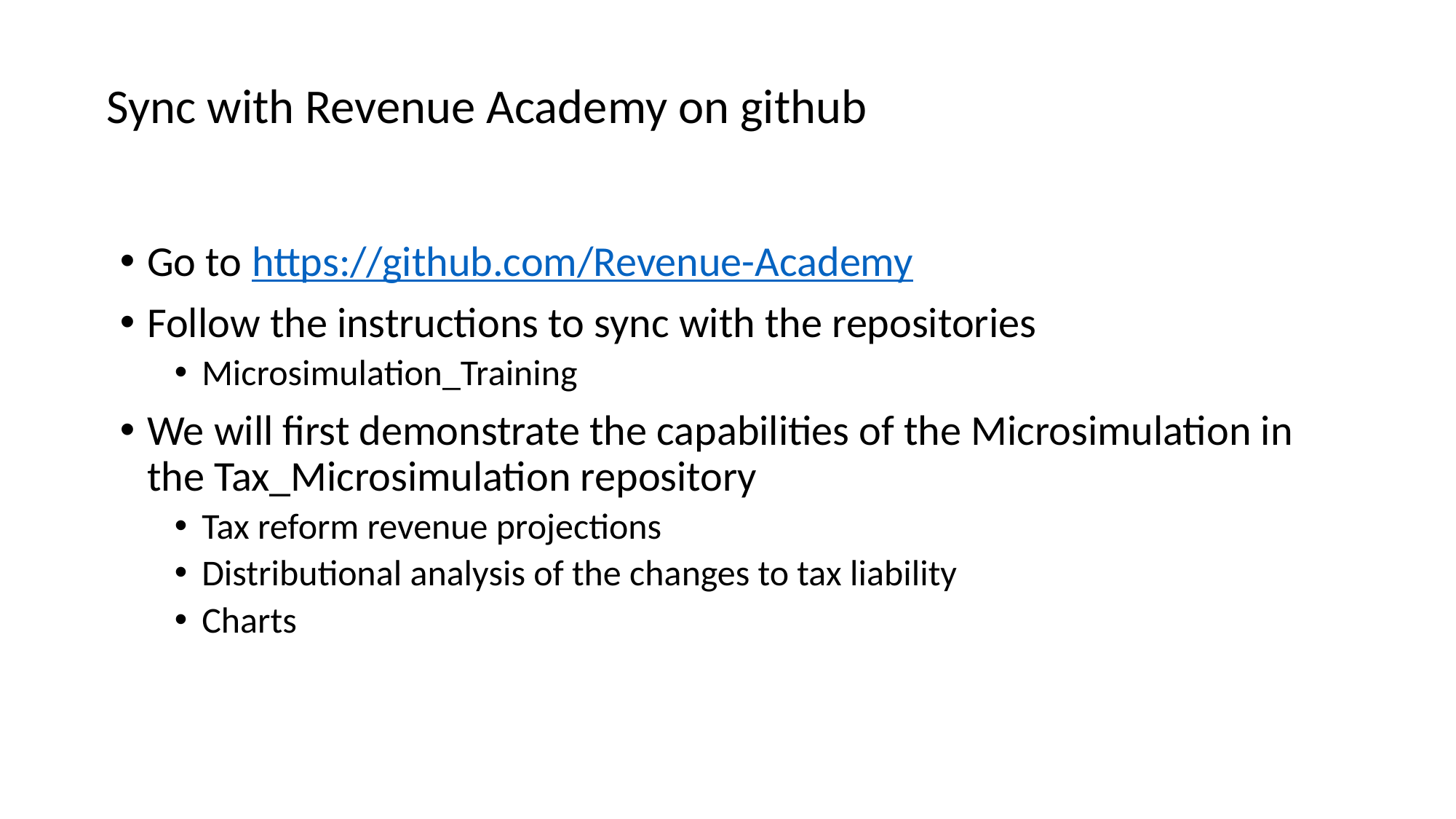

# Sync with Revenue Academy on github

Go to https://github.com/Revenue-Academy
Follow the instructions to sync with the repositories
Microsimulation_Training
We will first demonstrate the capabilities of the Microsimulation in the Tax_Microsimulation repository
Tax reform revenue projections
Distributional analysis of the changes to tax liability
Charts